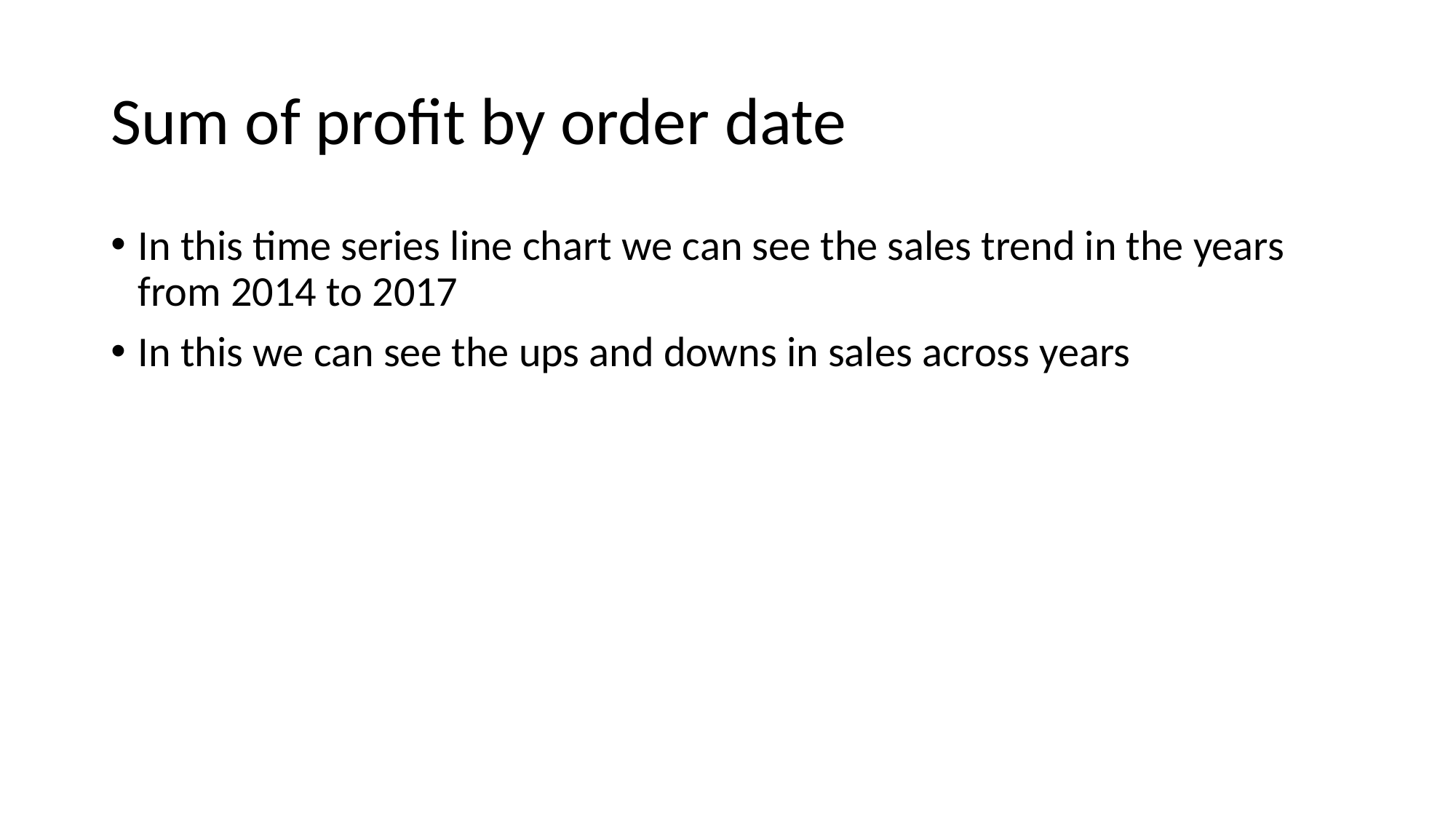

# Sum of profit by order date
In this time series line chart we can see the sales trend in the years from 2014 to 2017
In this we can see the ups and downs in sales across years